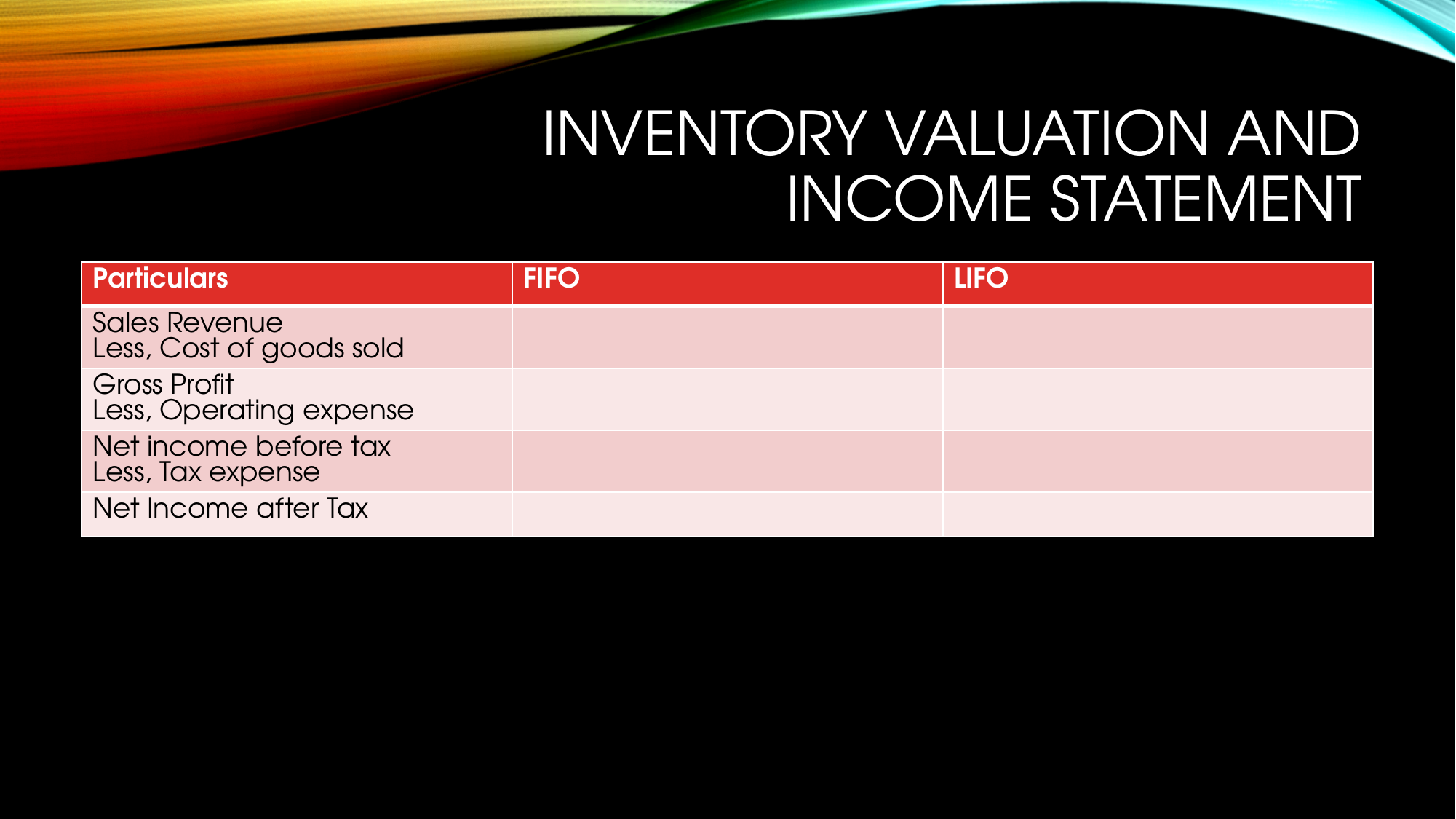

# Inventory Valuation and Income statement
| Particulars | FIFO | LIFO |
| --- | --- | --- |
| Sales Revenue Less, Cost of goods sold |  |  |
| Gross Profit Less, Operating expense |  |  |
| Net income before tax Less, Tax expense |  |  |
| Net Income after Tax |  |  |